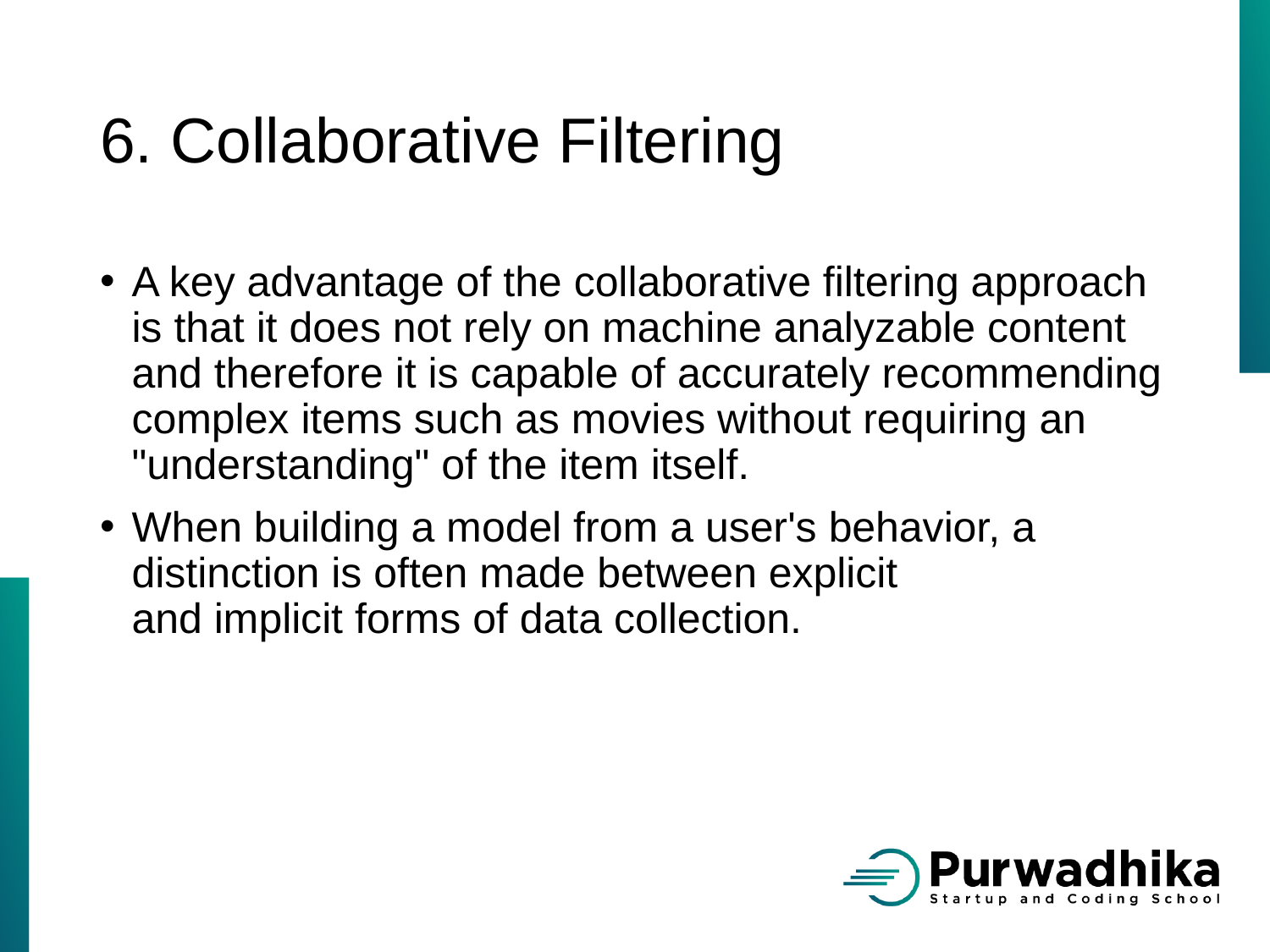

# 6. Collaborative Filtering
A key advantage of the collaborative filtering approach is that it does not rely on machine analyzable content and therefore it is capable of accurately recommending complex items such as movies without requiring an "understanding" of the item itself.
When building a model from a user's behavior, a distinction is often made between explicit and implicit forms of data collection.